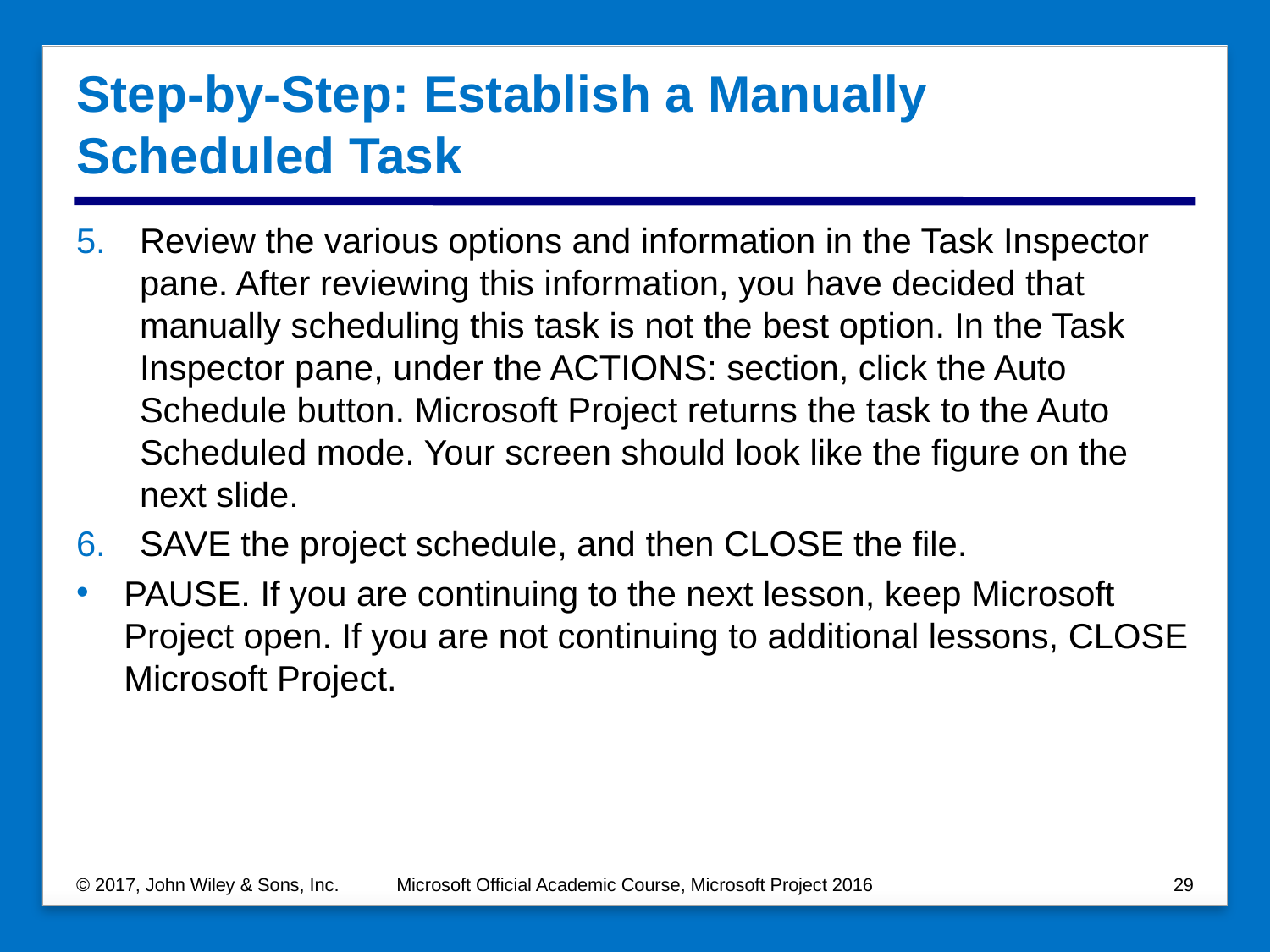

# Step-by-Step: Establish a Manually Scheduled Task
Review the various options and information in the Task Inspector pane. After reviewing this information, you have decided that manually scheduling this task is not the best option. In the Task Inspector pane, under the ACTIONS: section, click the Auto Schedule button. Microsoft Project returns the task to the Auto Scheduled mode. Your screen should look like the figure on the next slide.
SAVE the project schedule, and then CLOSE the file.
PAUSE. If you are continuing to the next lesson, keep Microsoft Project open. If you are not continuing to additional lessons, CLOSE Microsoft Project.
© 2017, John Wiley & Sons, Inc.
Microsoft Official Academic Course, Microsoft Project 2016
29